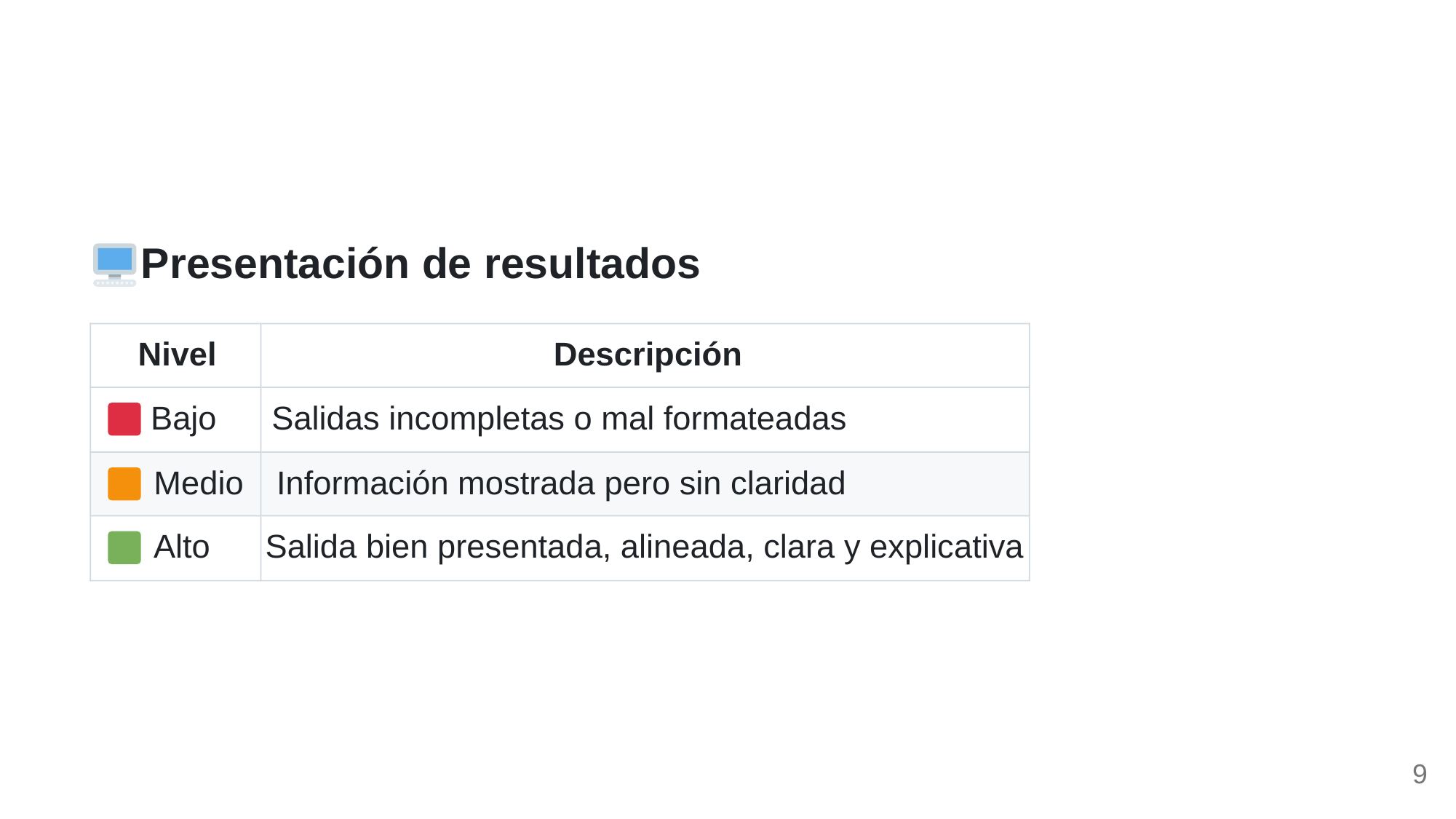

Presentación de resultados

Nivel
Descripción

 Bajo
Salidas incompletas o mal formateadas

 Medio
Información mostrada pero sin claridad

 Alto
Salida bien presentada, alineada, clara y explicativa

9